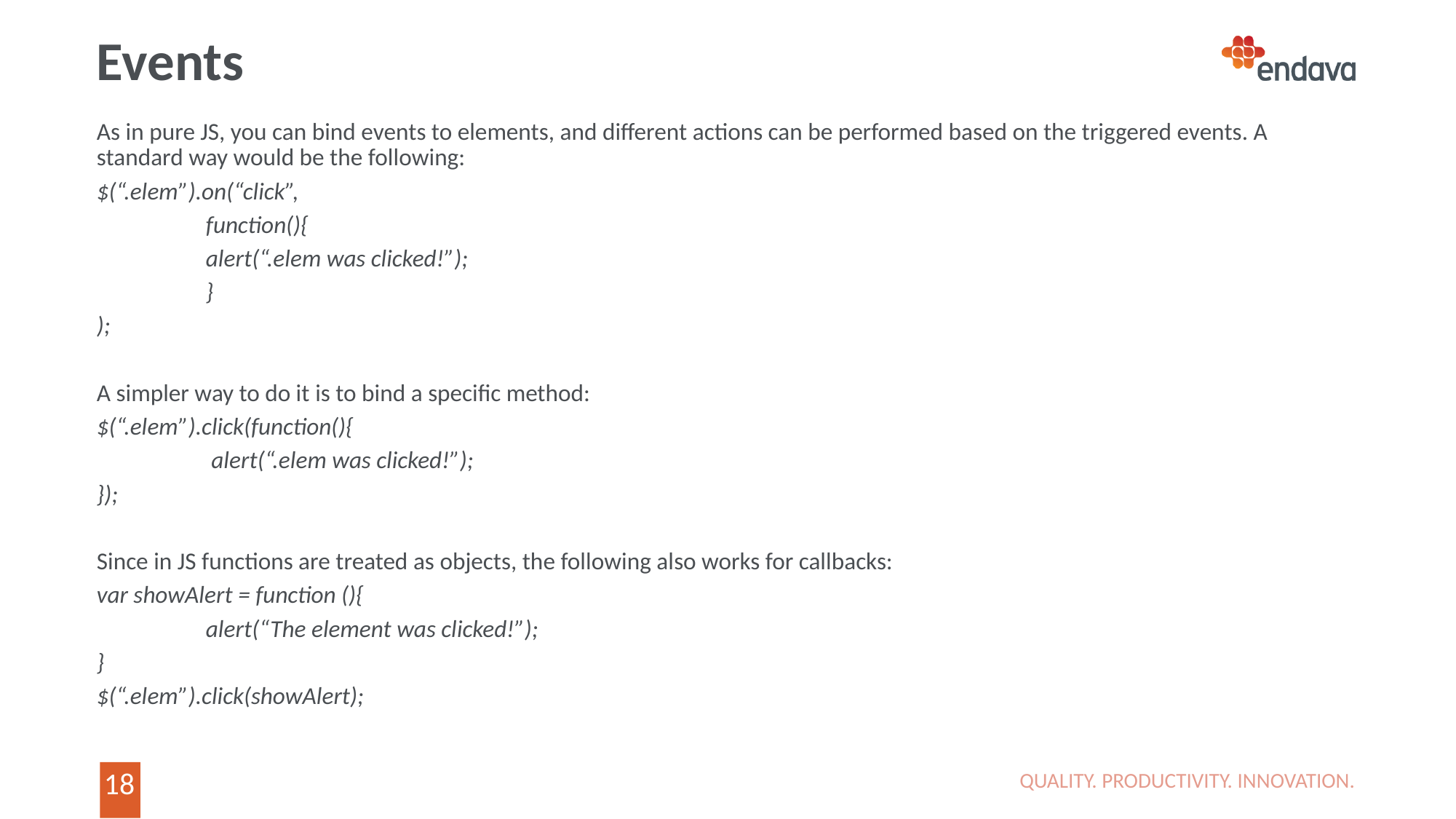

# Events
As in pure JS, you can bind events to elements, and different actions can be performed based on the triggered events. A standard way would be the following:
$(“.elem”).on(“click”,
	function(){
	alert(“.elem was clicked!”);
	}
);

A simpler way to do it is to bind a specific method:
$(“.elem”).click(function(){
	 alert(“.elem was clicked!”);
});

Since in JS functions are treated as objects, the following also works for callbacks:
var showAlert = function (){
	alert(“The element was clicked!”);
}
$(“.elem”).click(showAlert);

QUALITY. PRODUCTIVITY. INNOVATION.